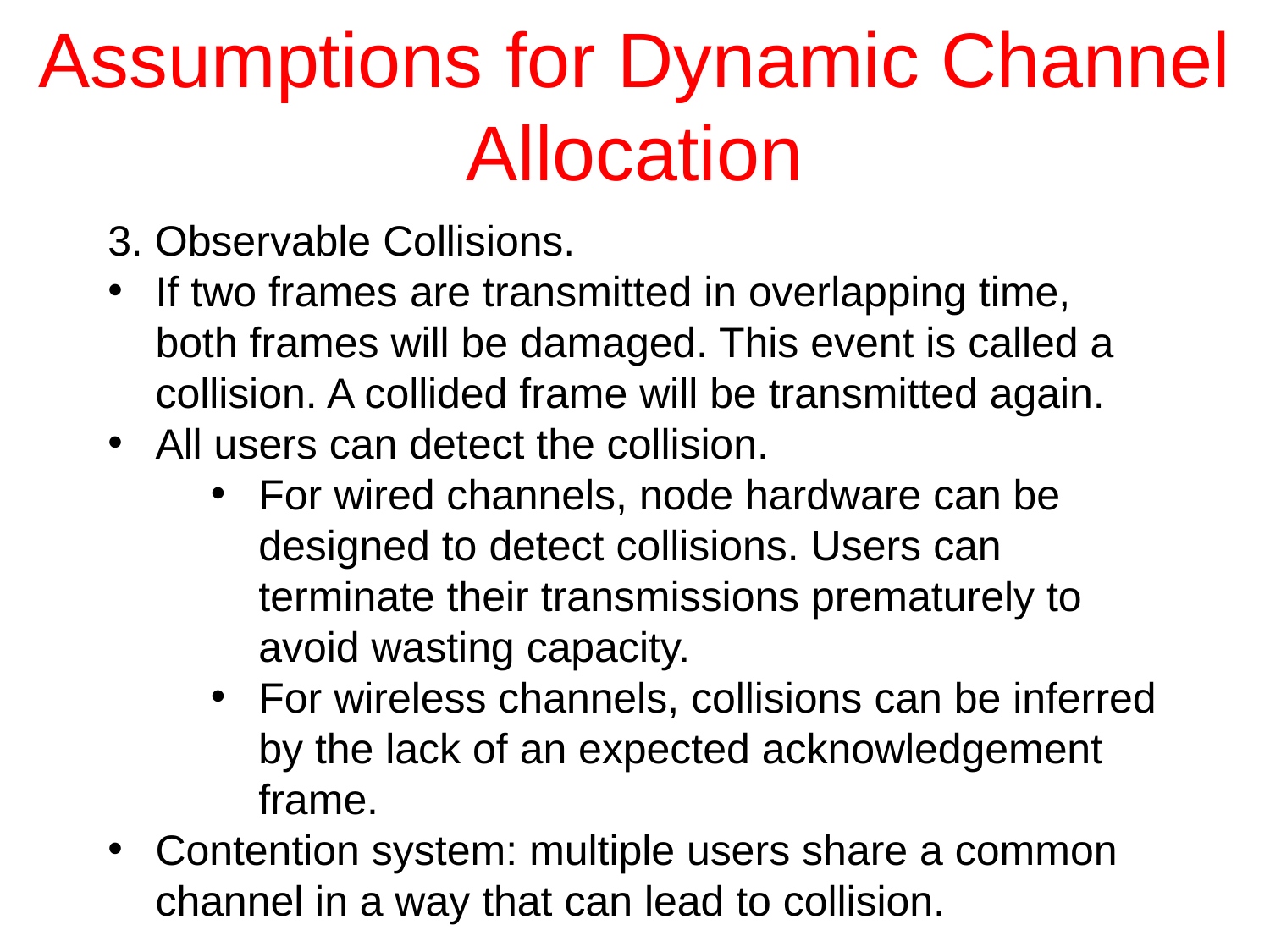

# Assumptions for Dynamic Channel Allocation
3. Observable Collisions.
If two frames are transmitted in overlapping time, both frames will be damaged. This event is called a collision. A collided frame will be transmitted again.
All users can detect the collision.
For wired channels, node hardware can be designed to detect collisions. Users can terminate their transmissions prematurely to avoid wasting capacity.
For wireless channels, collisions can be inferred by the lack of an expected acknowledgement frame.
Contention system: multiple users share a common channel in a way that can lead to collision.